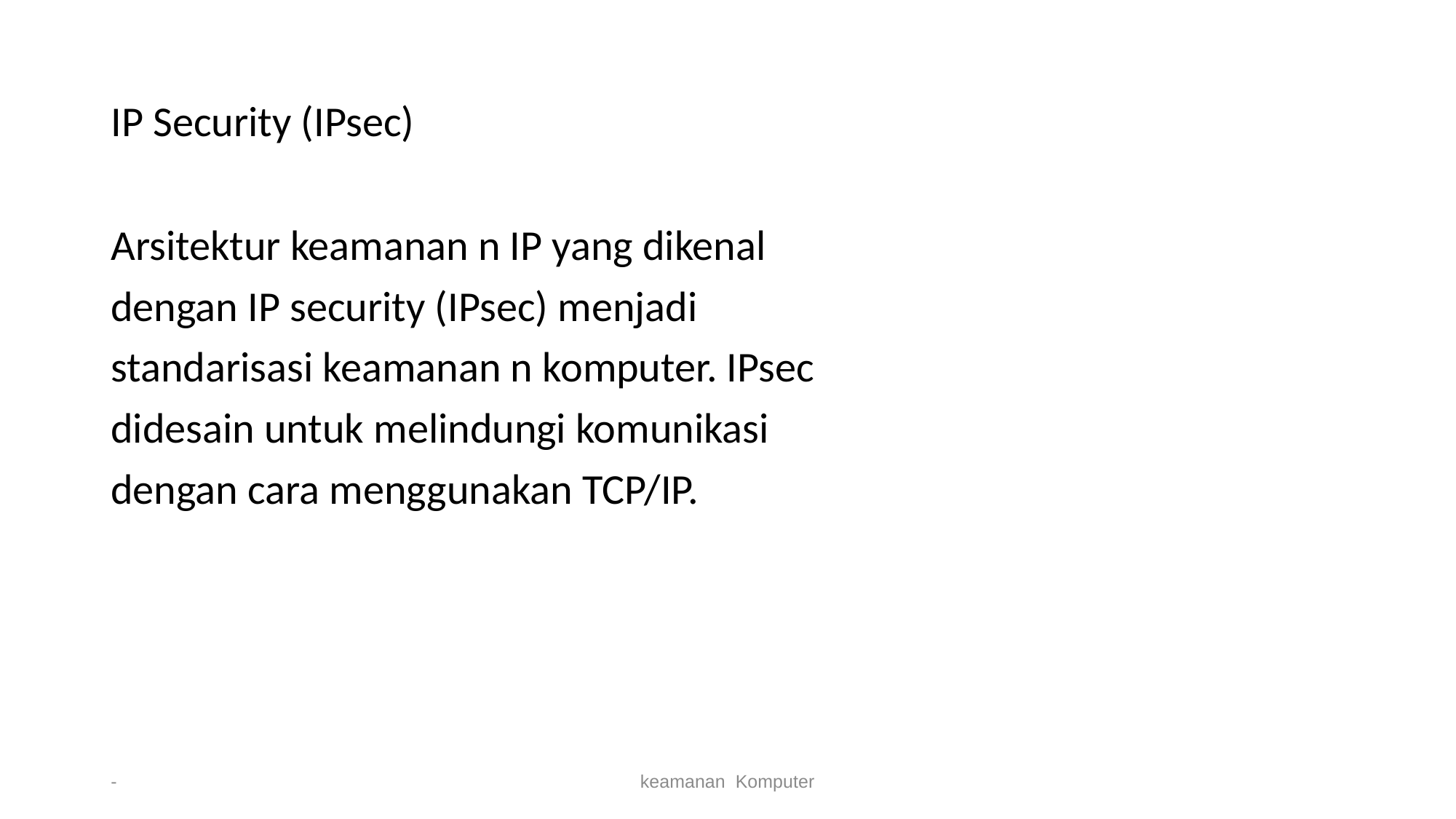

# IP Security (IPsec)
Arsitektur keamanan n IP yang dikenal
dengan IP security (IPsec) menjadi
standarisasi keamanan n komputer. IPsec
didesain untuk melindungi komunikasi
dengan cara menggunakan TCP/IP.

-
keamanan  Komputer